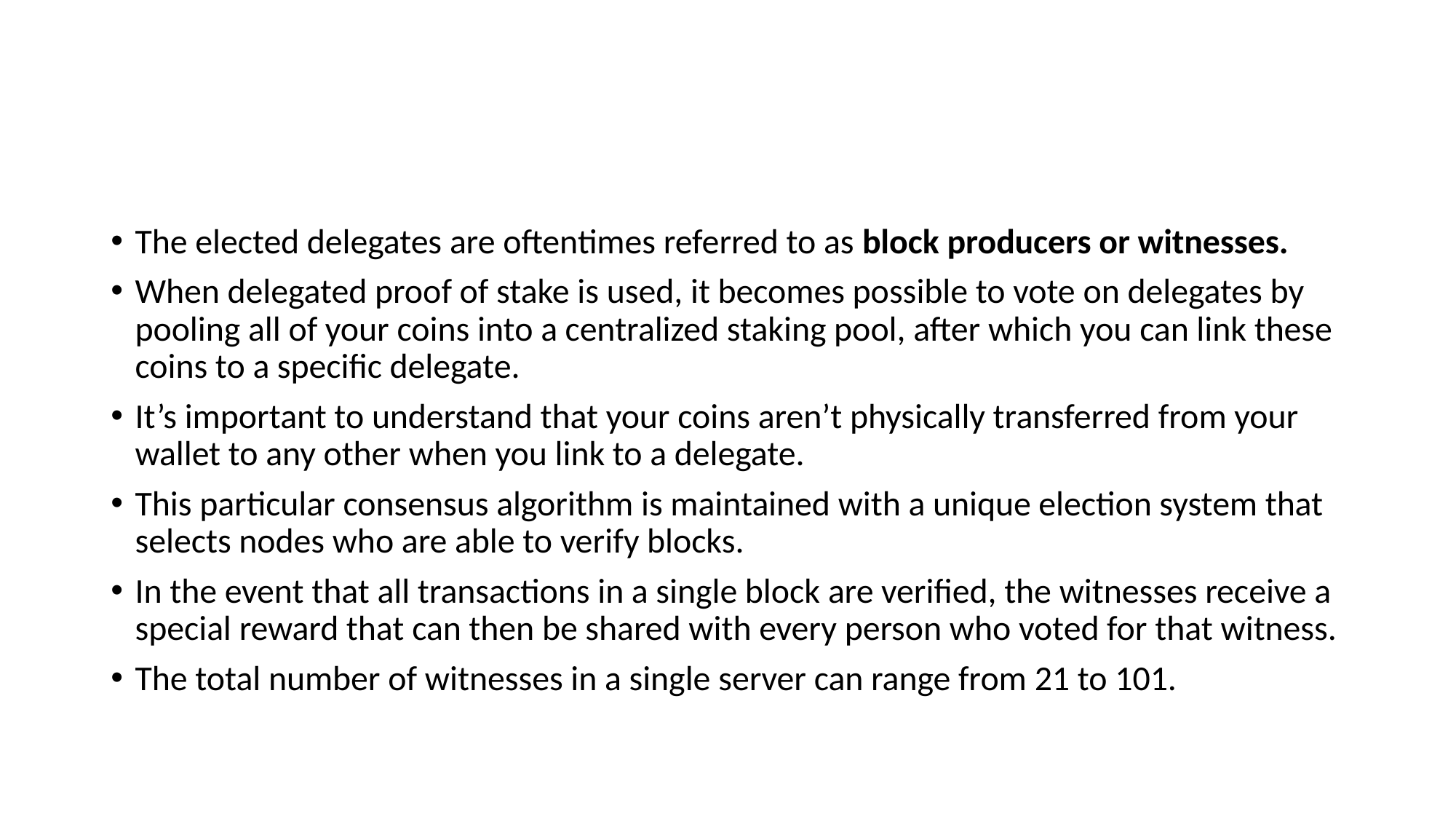

#
The elected delegates are oftentimes referred to as block producers or witnesses.
When delegated proof of stake is used, it becomes possible to vote on delegates by pooling all of your coins into a centralized staking pool, after which you can link these coins to a specific delegate.
It’s important to understand that your coins aren’t physically transferred from your wallet to any other when you link to a delegate.
This particular consensus algorithm is maintained with a unique election system that selects nodes who are able to verify blocks.
In the event that all transactions in a single block are verified, the witnesses receive a special reward that can then be shared with every person who voted for that witness.
The total number of witnesses in a single server can range from 21 to 101.